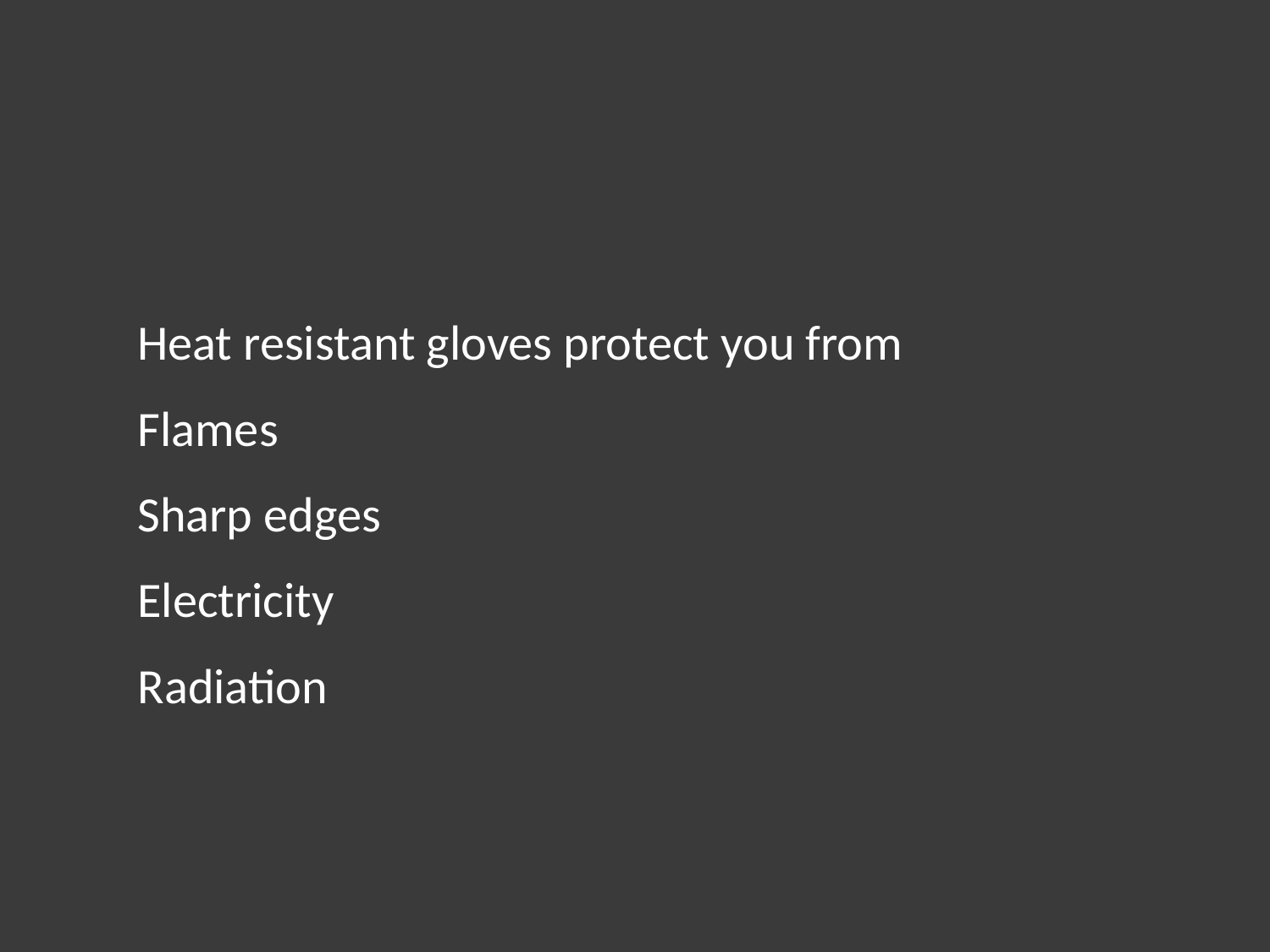

#
Heat resistant gloves protect you from
Flames
Sharp edges
Electricity
Radiation